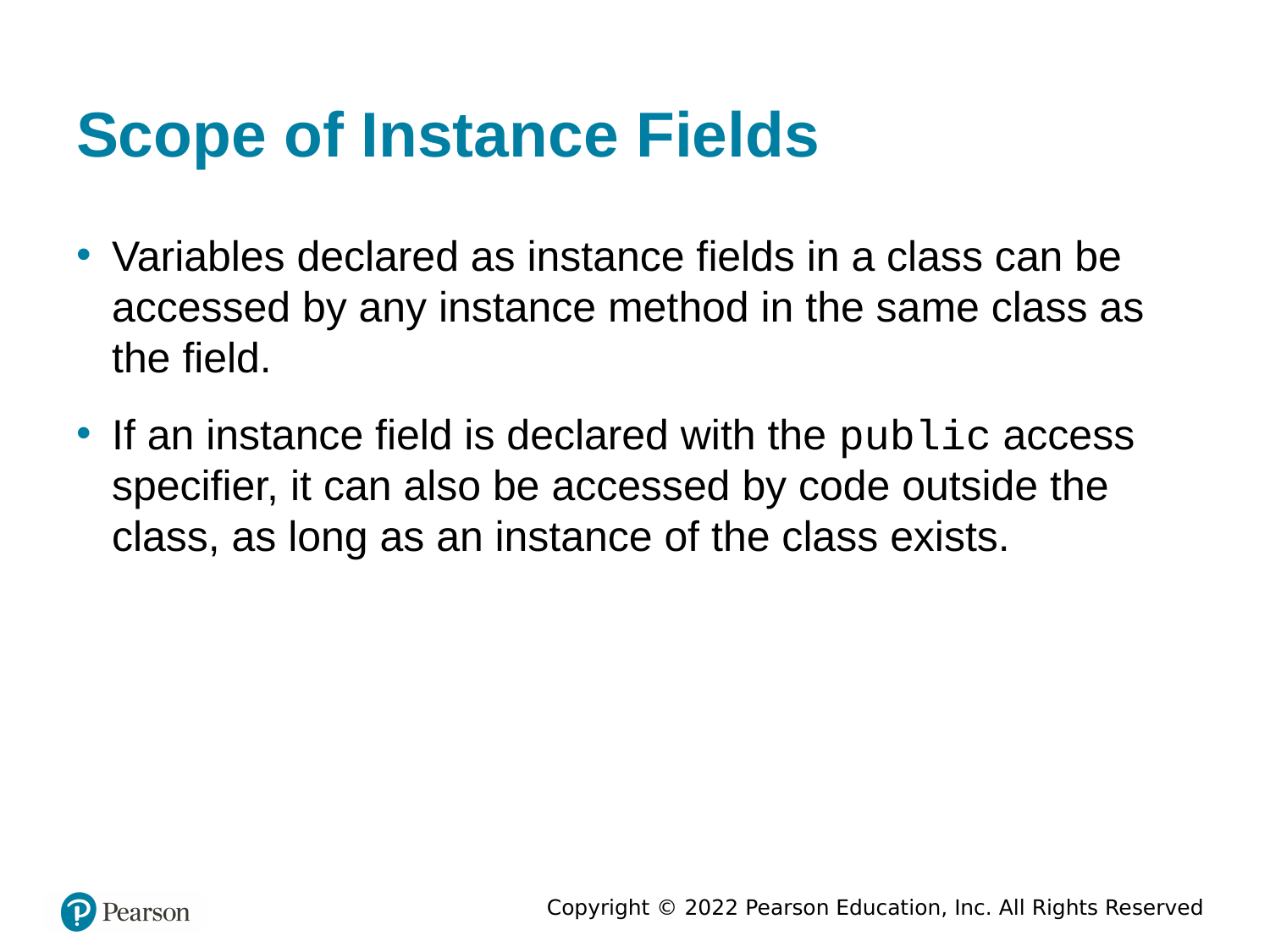

# Scope of Instance Fields
Variables declared as instance fields in a class can be accessed by any instance method in the same class as the field.
If an instance field is declared with the public access specifier, it can also be accessed by code outside the class, as long as an instance of the class exists.